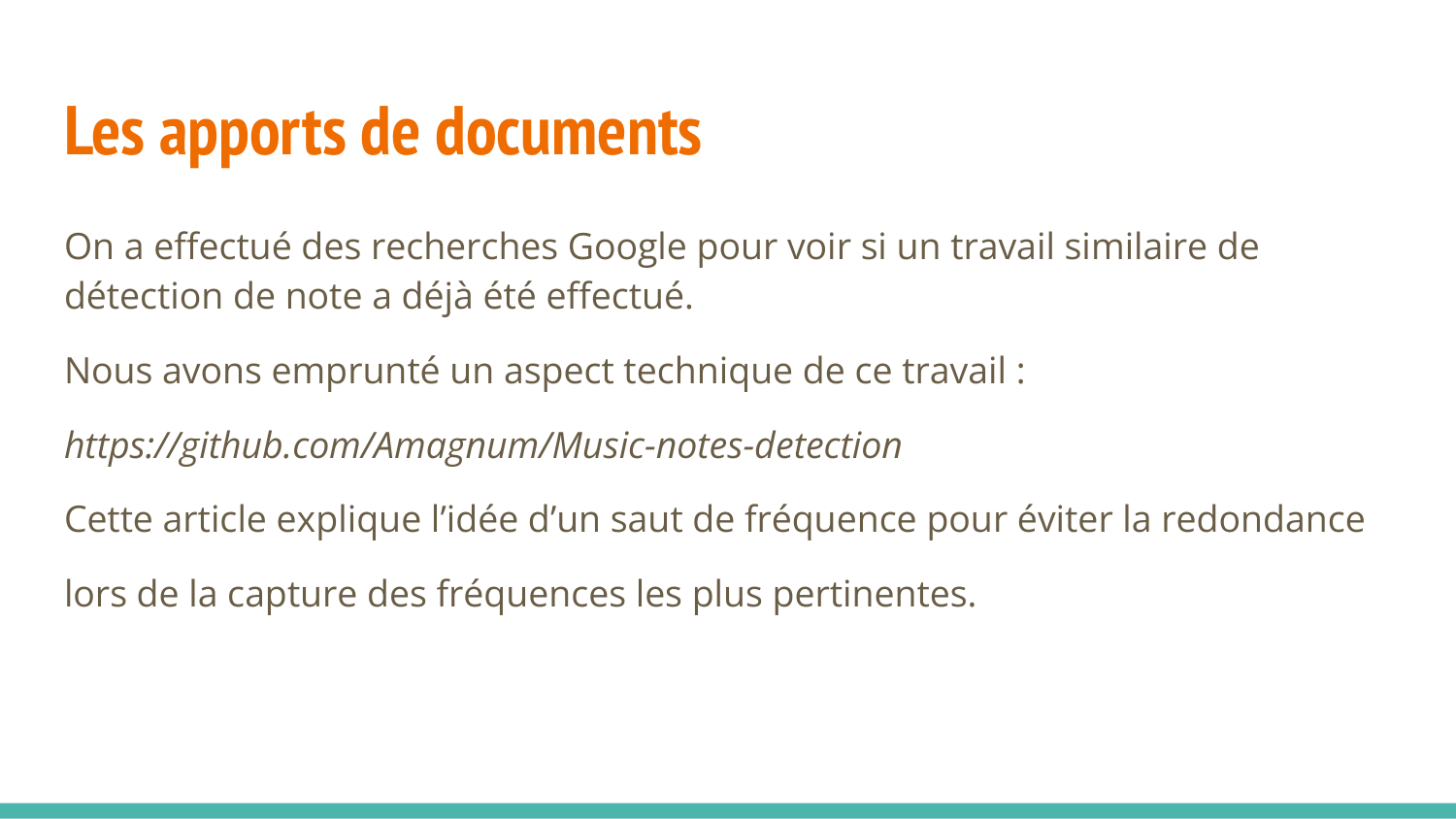

# Les apports de documents
On a effectué des recherches Google pour voir si un travail similaire de détection de note a déjà été effectué.
Nous avons emprunté un aspect technique de ce travail :
https://github.com/Amagnum/Music-notes-detection
Cette article explique l’idée d’un saut de fréquence pour éviter la redondance
lors de la capture des fréquences les plus pertinentes.